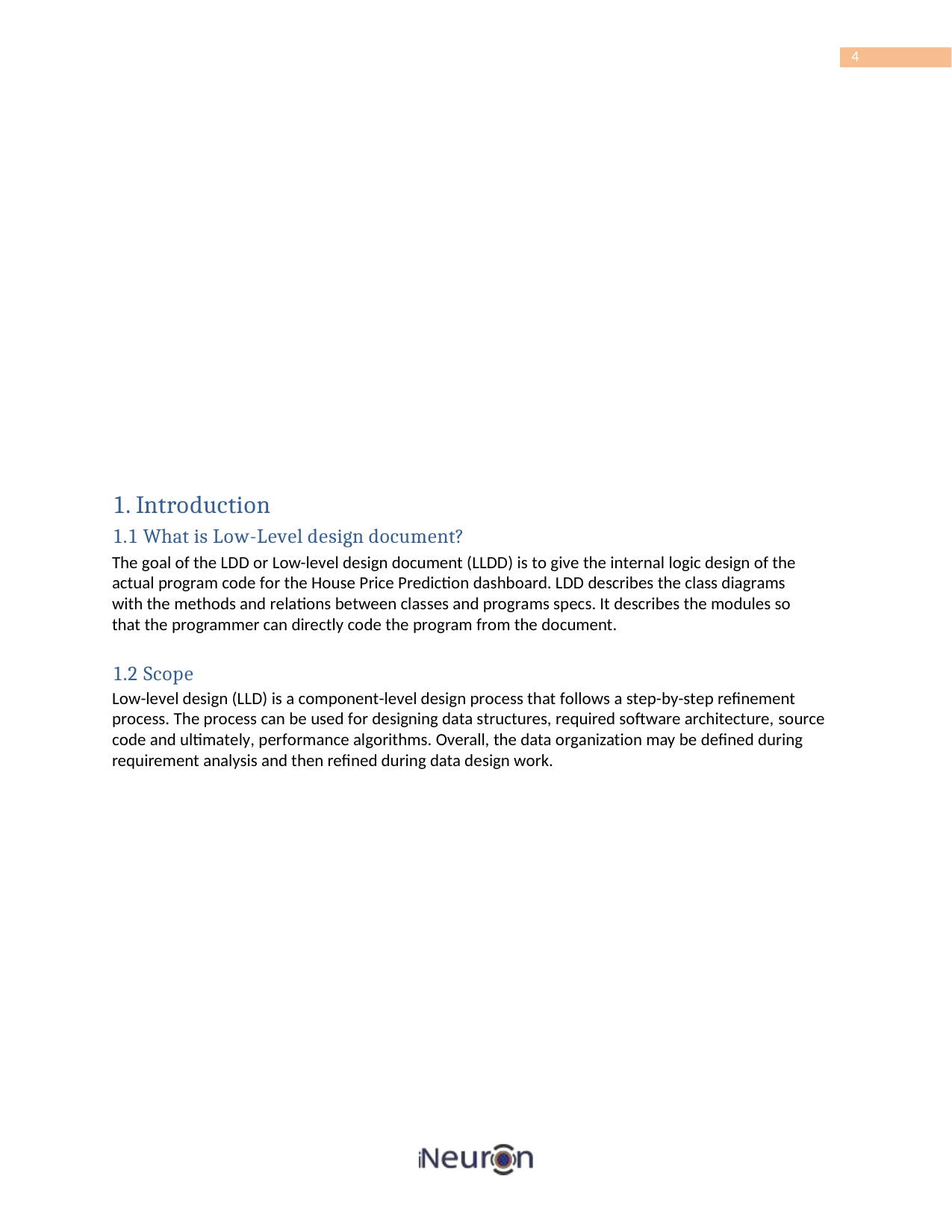

4
1. Introduction
1.1 What is Low-Level design document?
The goal of the LDD or Low-level design document (LLDD) is to give the internal logic design of the actual program code for the House Price Prediction dashboard. LDD describes the class diagrams with the methods and relations between classes and programs specs. It describes the modules so that the programmer can directly code the program from the document.
1.2 Scope
Low-level design (LLD) is a component-level design process that follows a step-by-step refinement process. The process can be used for designing data structures, required software architecture, source code and ultimately, performance algorithms. Overall, the data organization may be defined during requirement analysis and then refined during data design work.